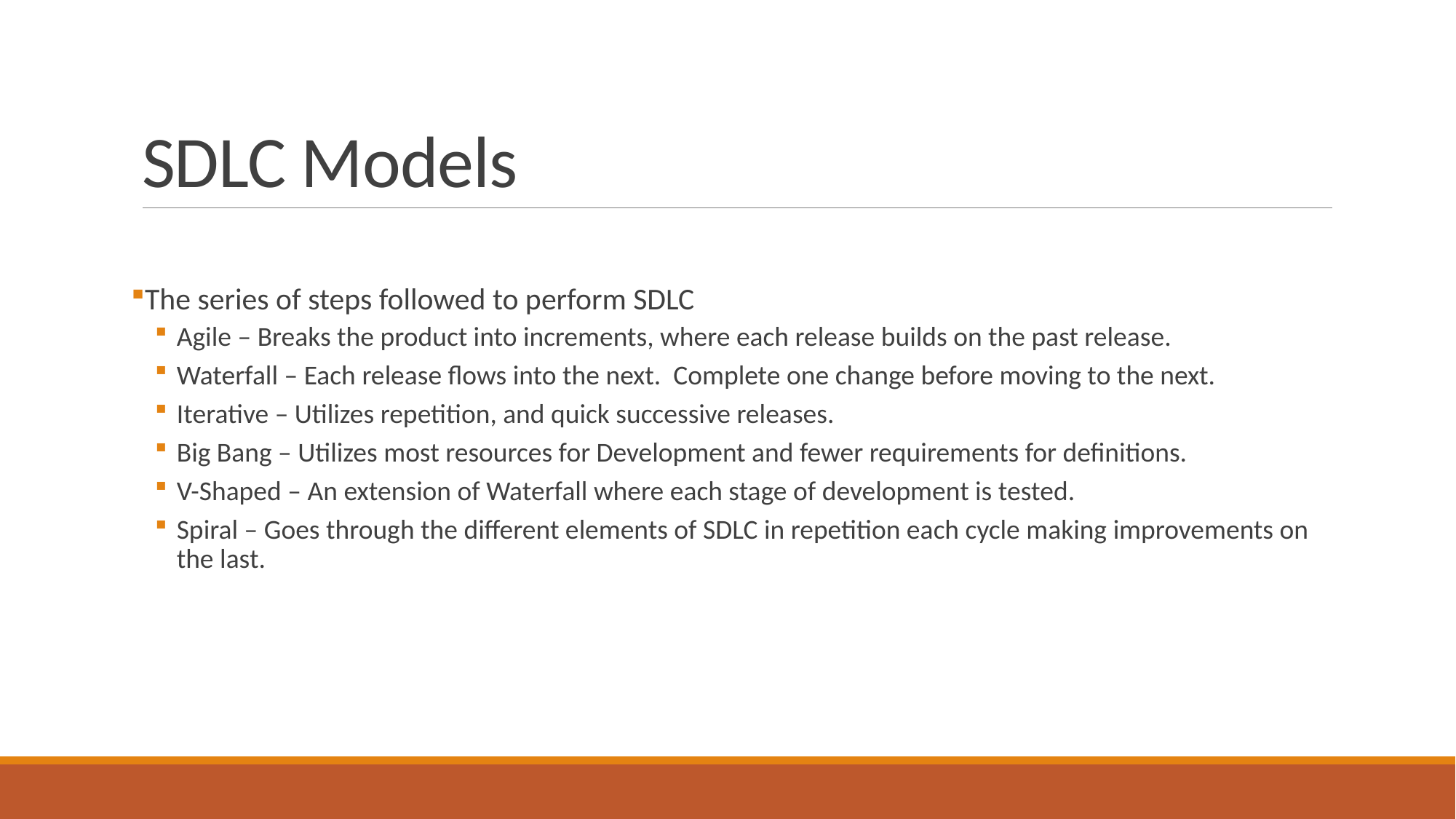

# SDLC Models

The series of steps followed to perform SDLC
Agile – Breaks the product into increments, where each release builds on the past release.
Waterfall – Each release flows into the next.  Complete one change before moving to the next.
Iterative – Utilizes repetition, and quick successive releases.
Big Bang – Utilizes most resources for Development and fewer requirements for definitions.
V-Shaped – An extension of Waterfall where each stage of development is tested.
Spiral – Goes through the different elements of SDLC in repetition each cycle making improvements on the last.